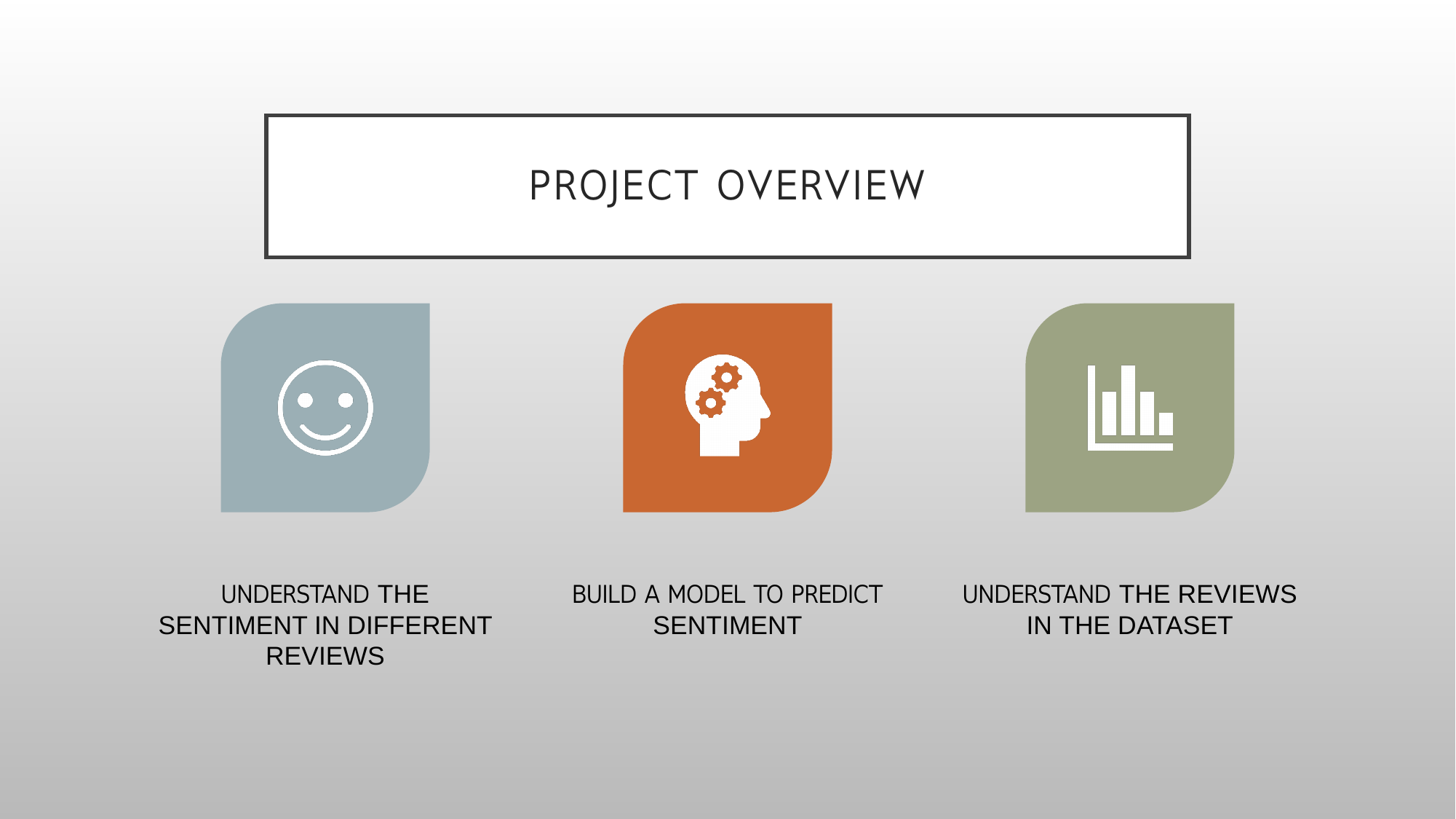

# Project Overview
Understand the sentiment in different reviews
Build a model to predict sentiment
Understand the reviews in the dataset